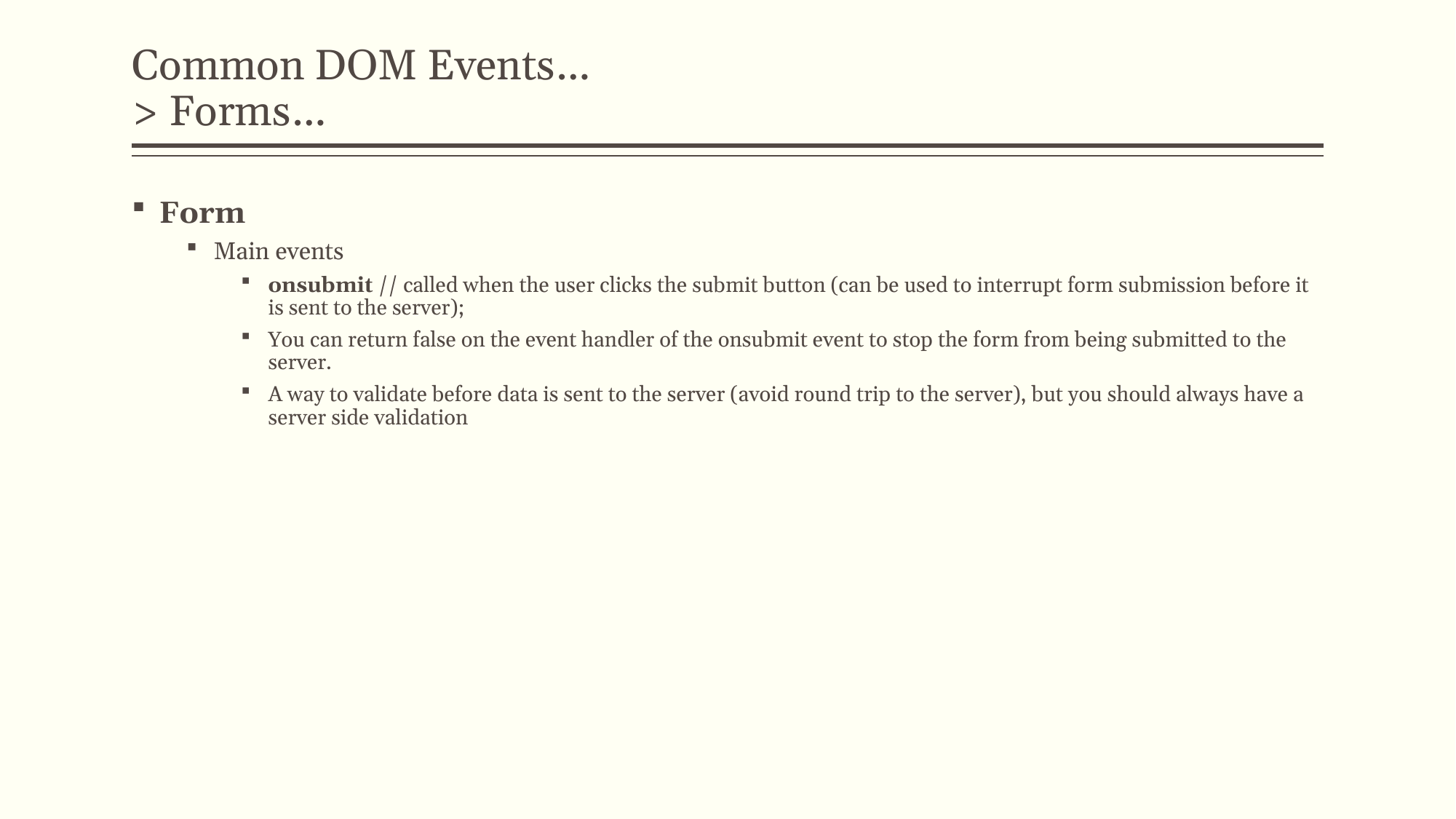

# Common DOM Events… > Forms…
Form
Main events
onsubmit // called when the user clicks the submit button (can be used to interrupt form submission before it is sent to the server);
You can return false on the event handler of the onsubmit event to stop the form from being submitted to the server.
A way to validate before data is sent to the server (avoid round trip to the server), but you should always have a server side validation